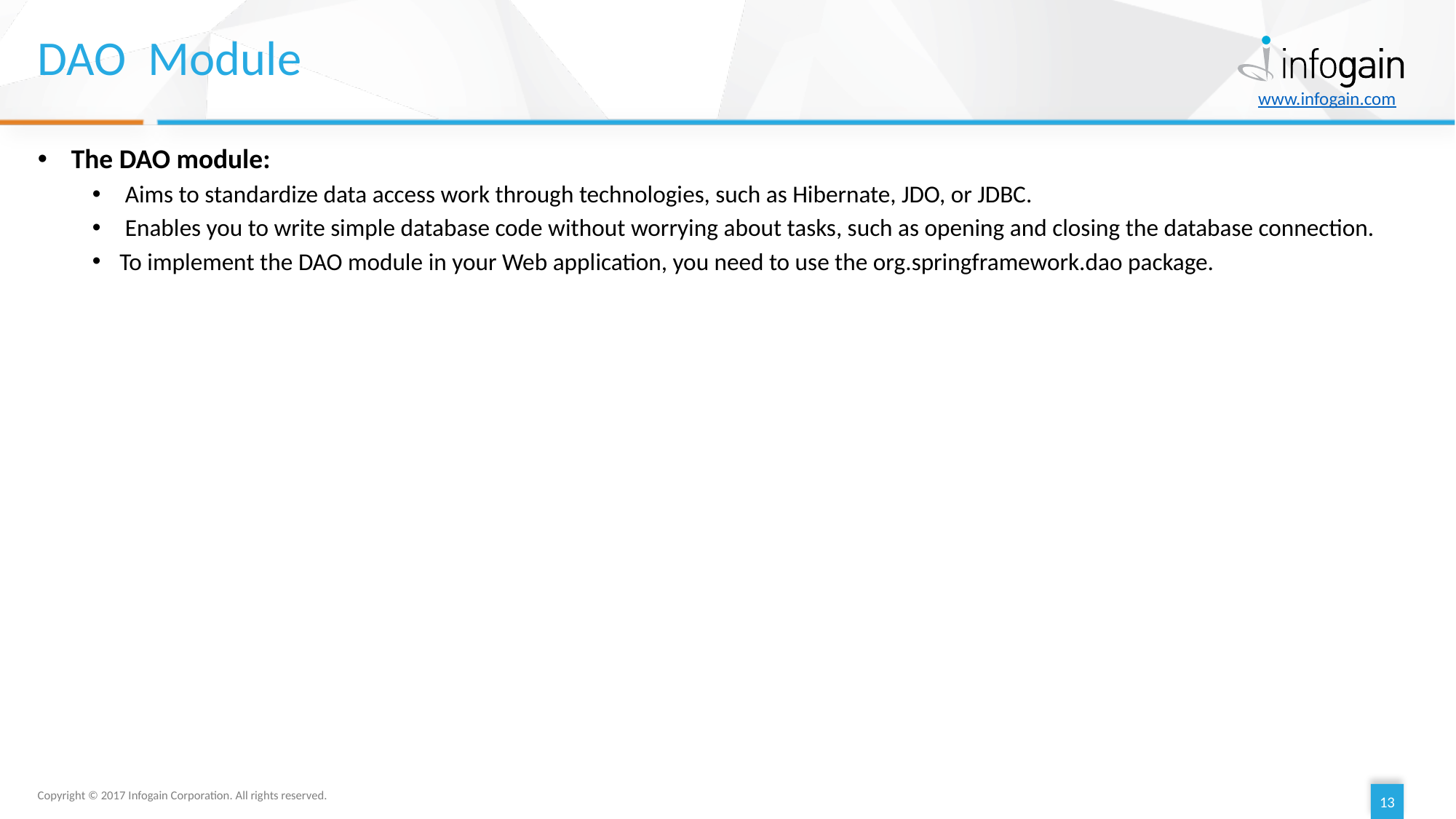

# DAO  Module
 The DAO module:
 Aims to standardize data access work through technologies, such as Hibernate, JDO, or JDBC.
 Enables you to write simple database code without worrying about tasks, such as opening and closing the database connection.
To implement the DAO module in your Web application, you need to use the org.springframework.dao package.